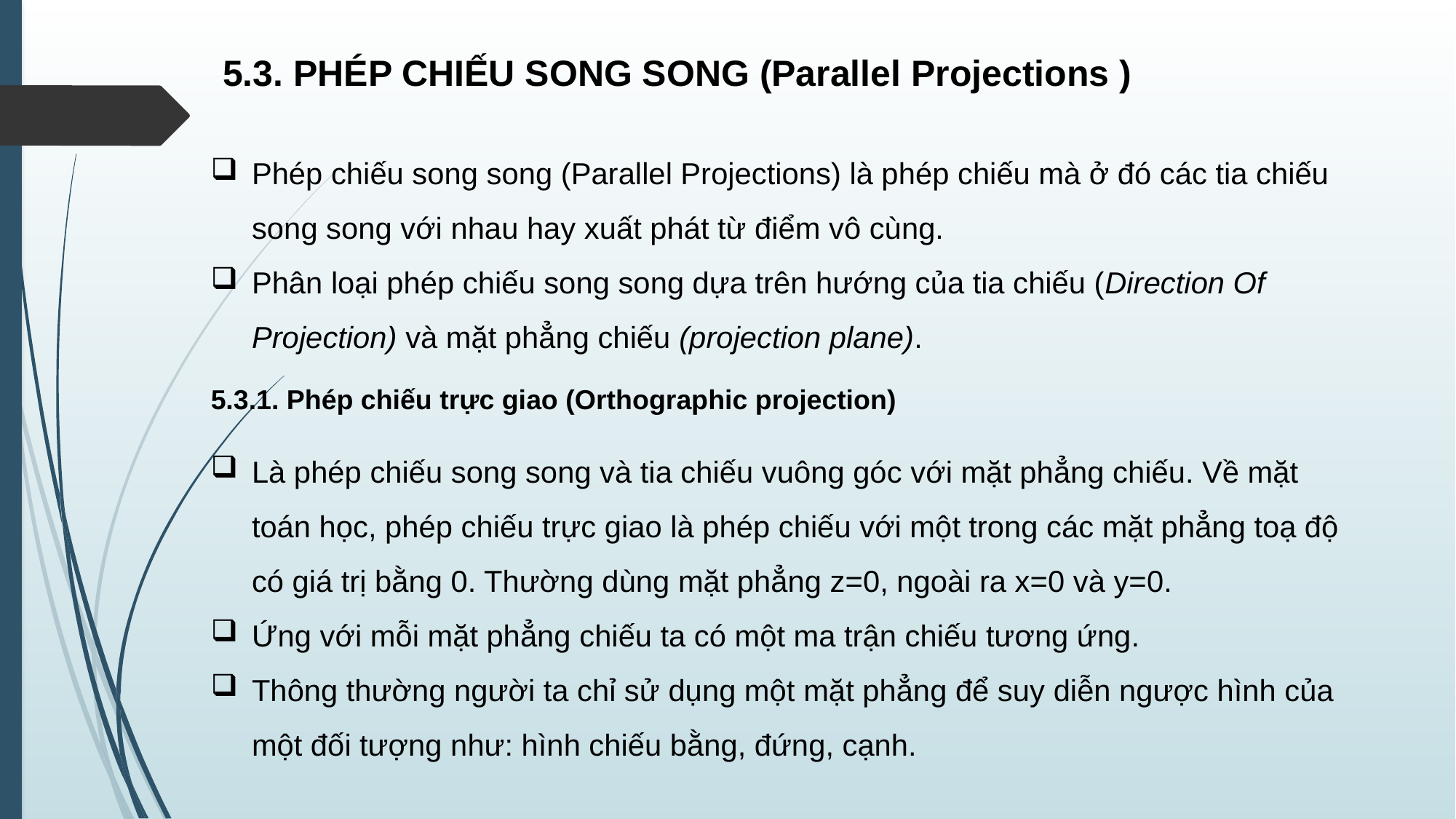

5.3. PHÉP CHIẾU SONG SONG (Parallel Projections )
Phép chiếu song song (Parallel Projections) là phép chiếu mà ở đó các tia chiếu song song với nhau hay xuất phát từ điểm vô cùng.
Phân loại phép chiếu song song dựa trên hướng của tia chiếu (Direction Of Projection) và mặt phẳng chiếu (projection plane).
5.3.1. Phép chiếu trực giao (Orthographic projection)
Là phép chiếu song song và tia chiếu vuông góc với mặt phẳng chiếu. Về mặt toán học, phép chiếu trực giao là phép chiếu với một trong các mặt phẳng toạ độ có giá trị bằng 0. Thường dùng mặt phẳng z=0, ngoài ra x=0 và y=0.
Ứng với mỗi mặt phẳng chiếu ta có một ma trận chiếu tương ứng.
Thông thường người ta chỉ sử dụng một mặt phẳng để suy diễn ngược hình của một đối tượng như: hình chiếu bằng, đứng, cạnh.